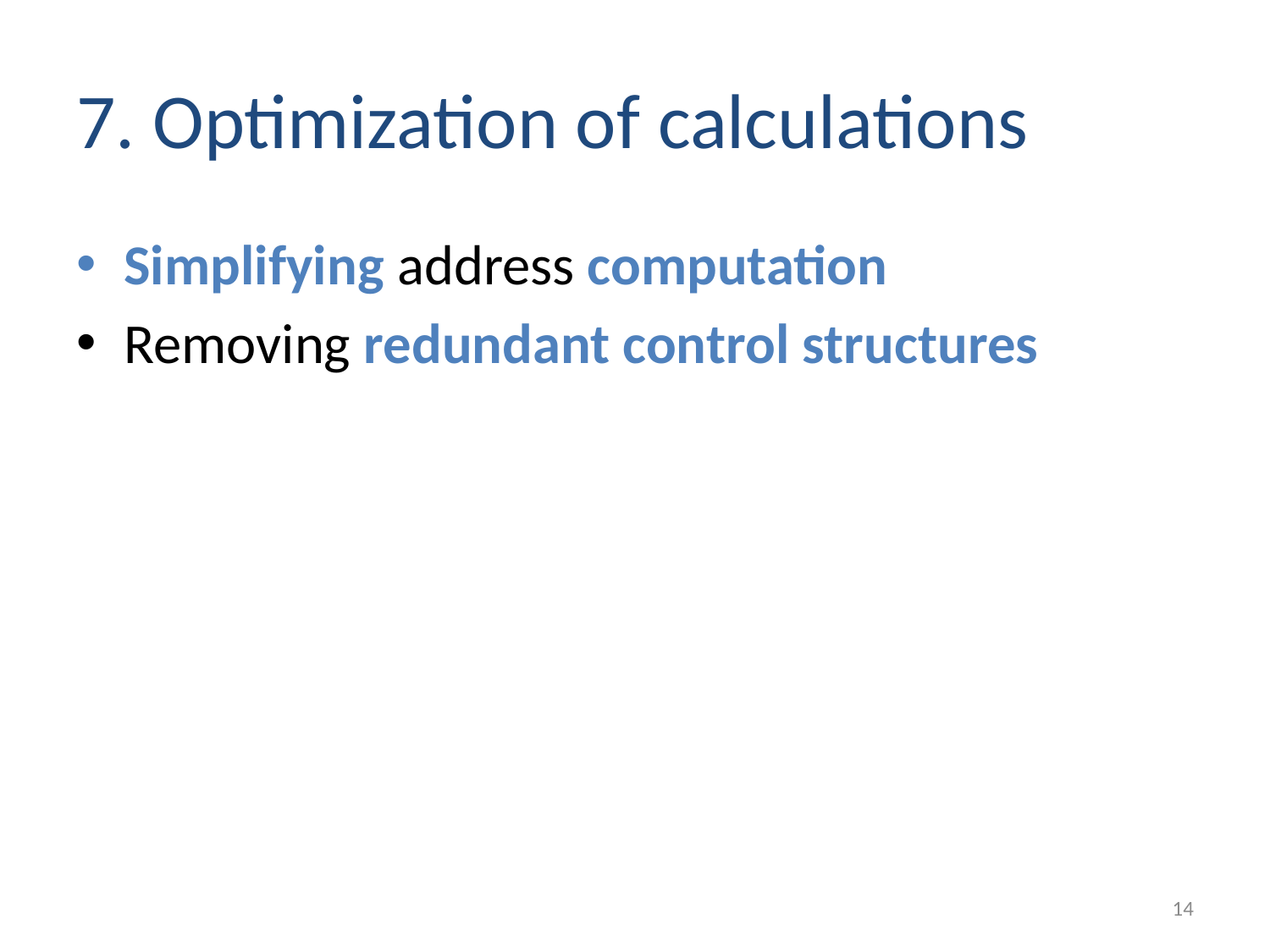

# 7. Optimization of calculations
Simplifying address computation
Removing redundant control structures
14